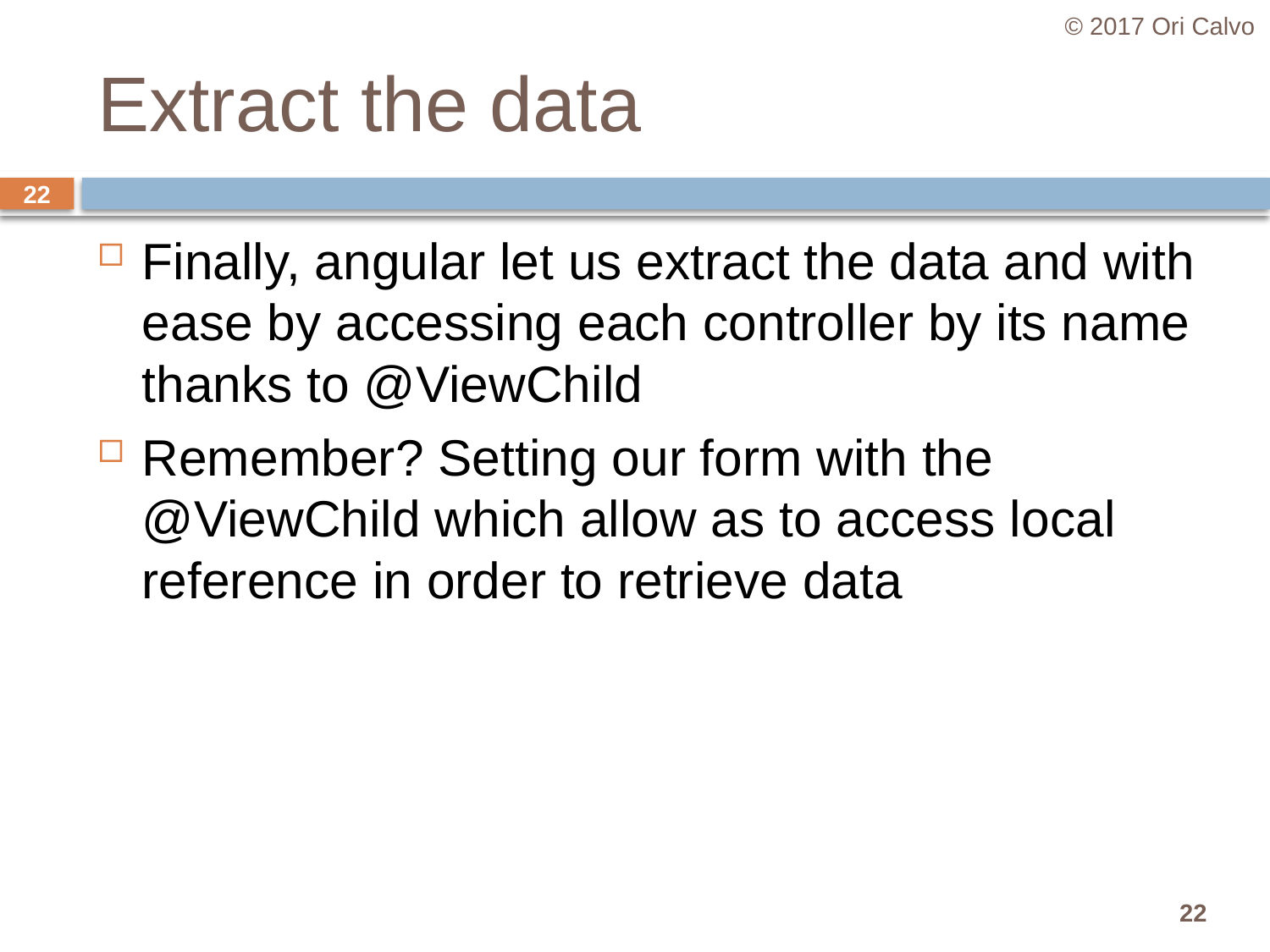

© 2017 Ori Calvo
# Extract the data
22
Finally, angular let us extract the data and with ease by accessing each controller by its name thanks to @ViewChild
Remember? Setting our form with the @ViewChild which allow as to access local reference in order to retrieve data